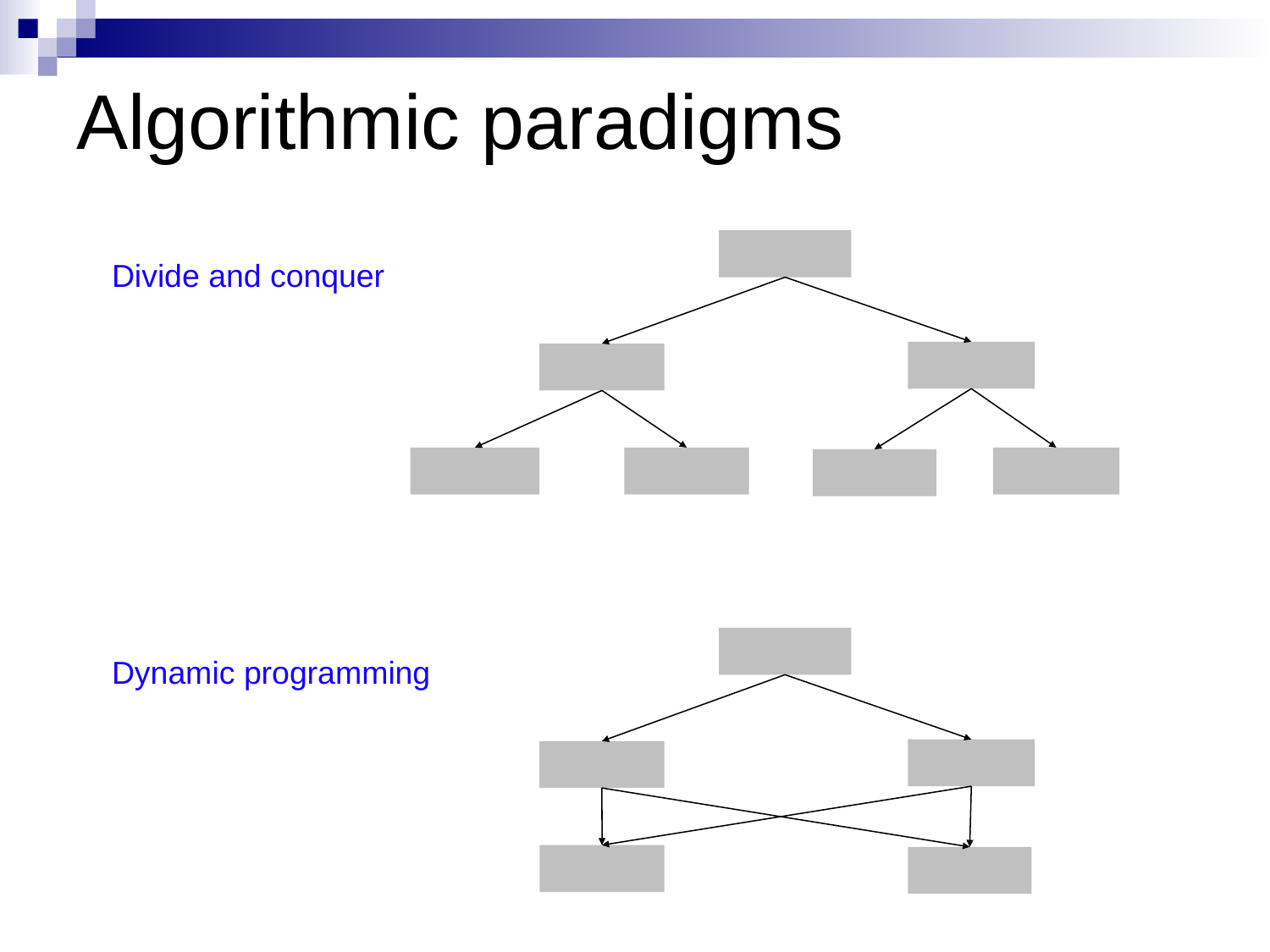

# Algorithmic paradigms

Divide and conquer

Dynamic programming

3